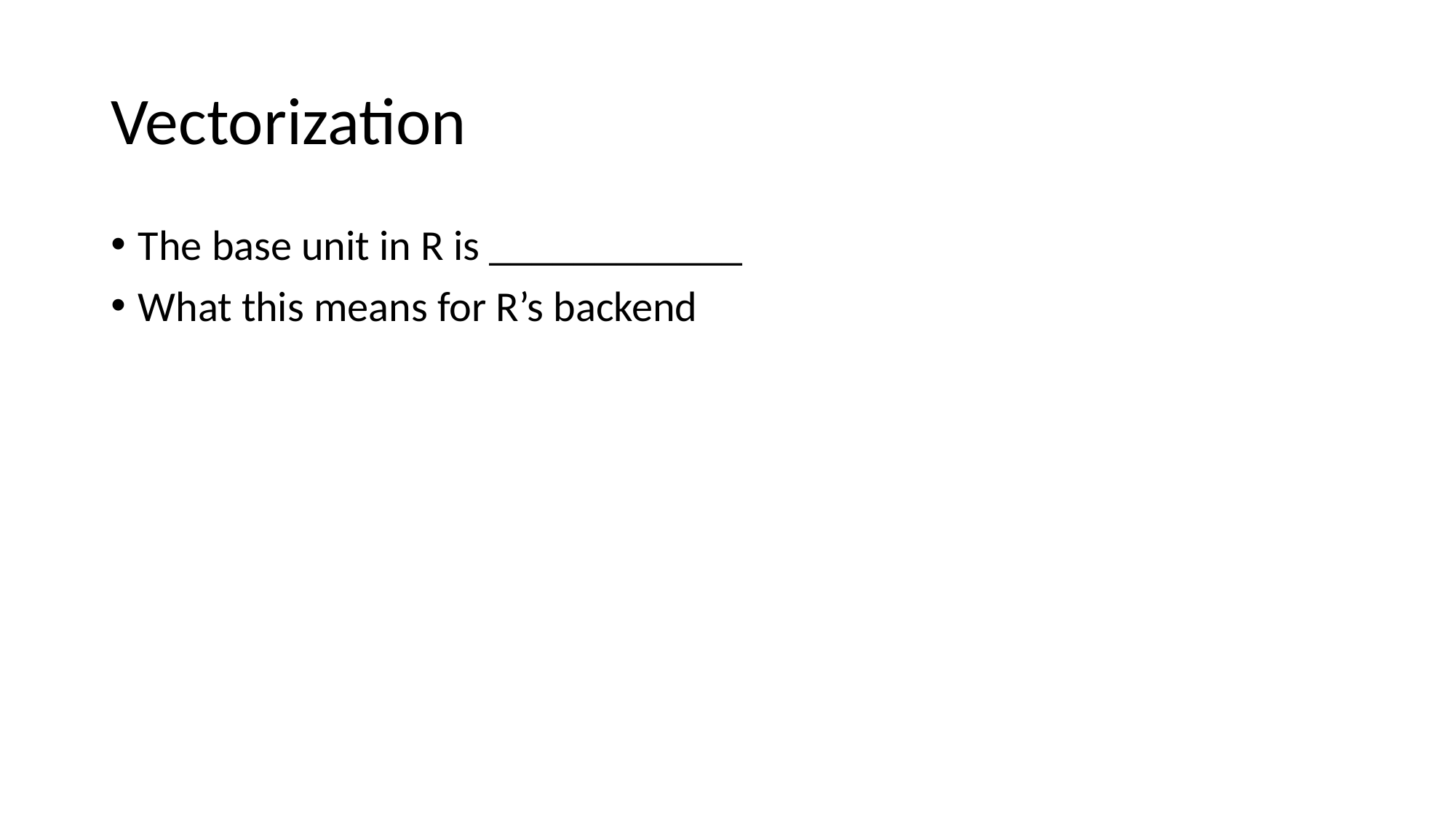

# Vectorization
The base unit in R is ____________
What this means for R’s backend